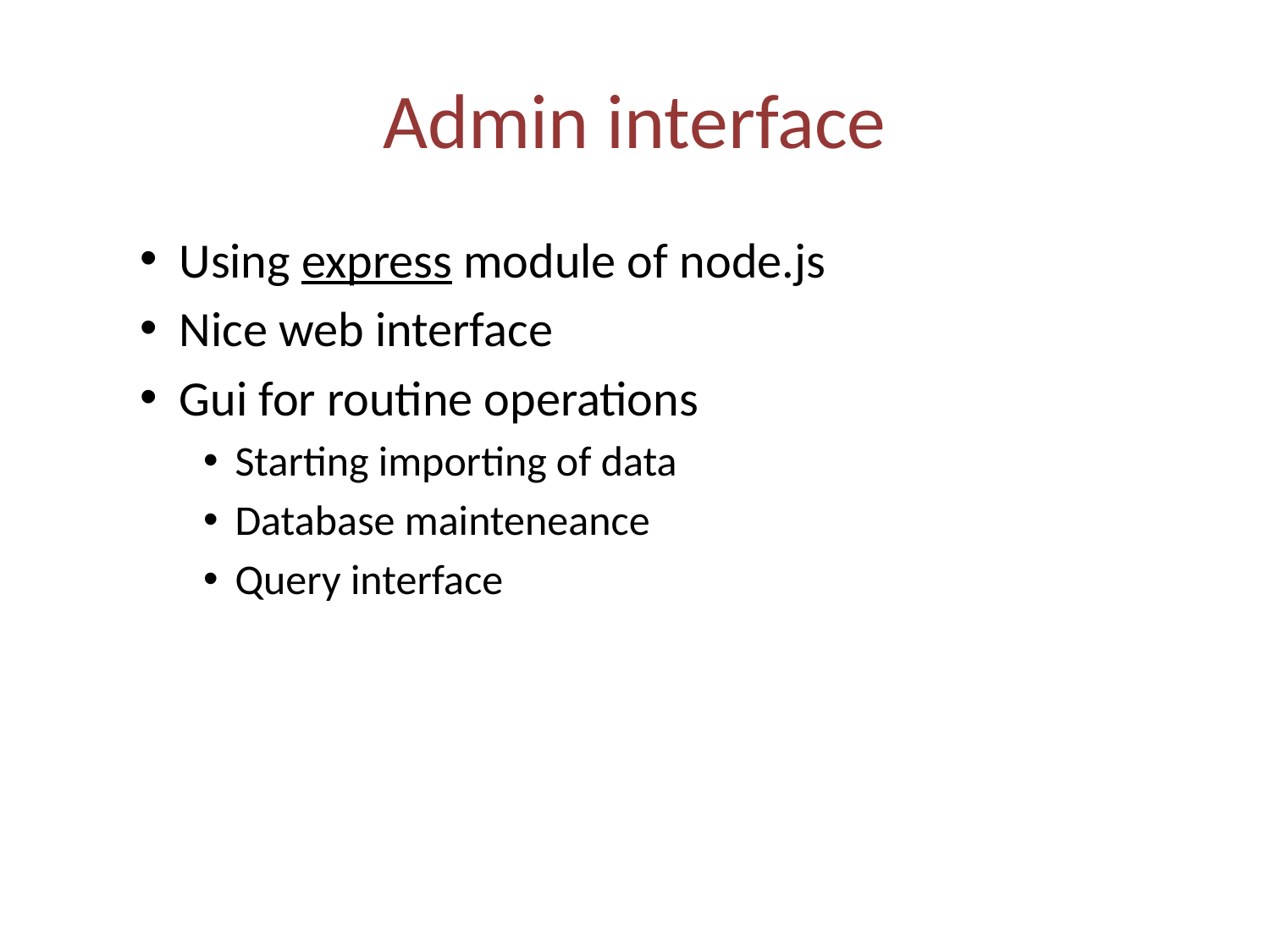

# Admin interface
Using express module of node.js
Nice web interface
Gui for routine operations
Starting importing of data
Database mainteneance
Query interface